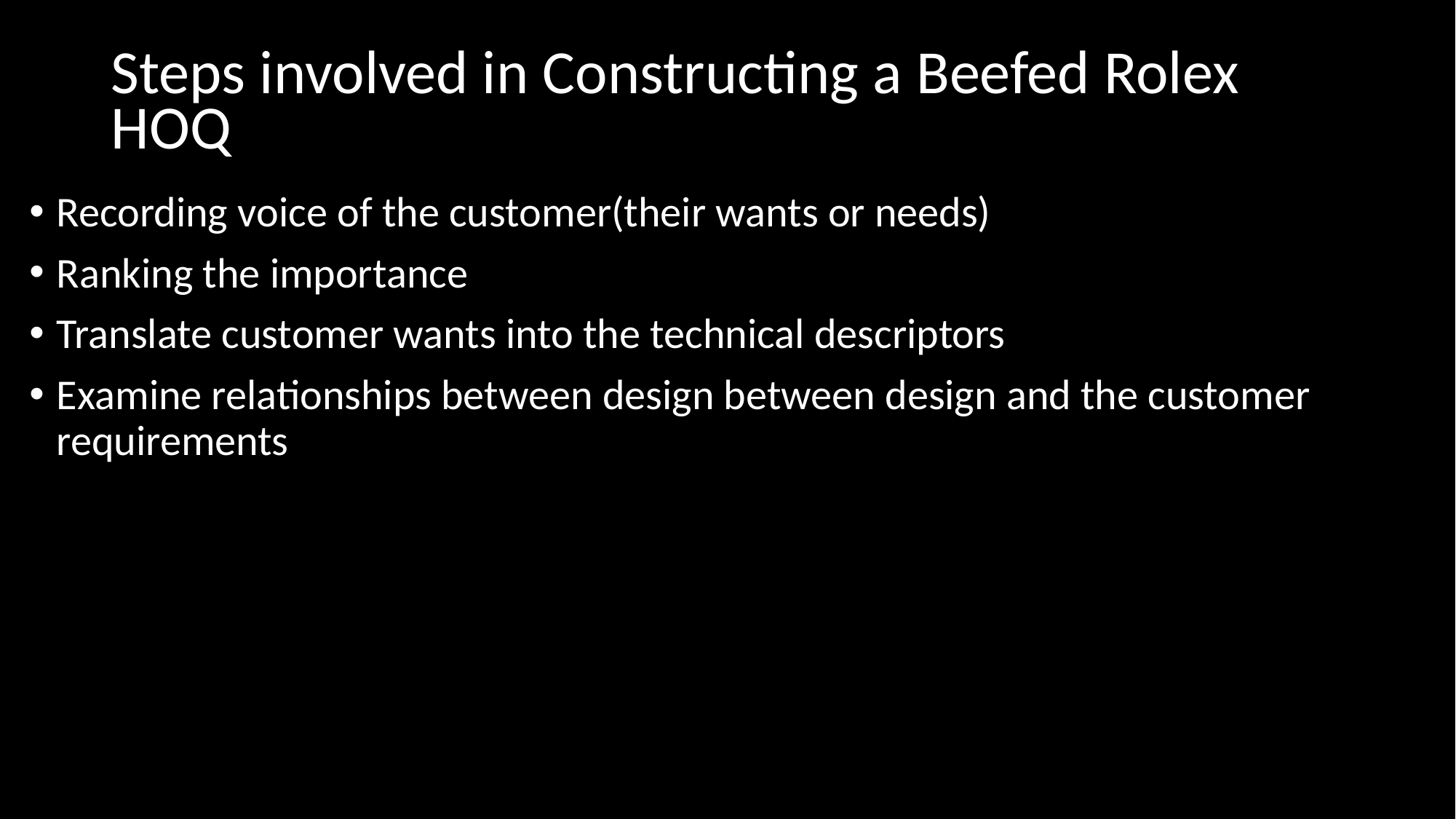

# Steps involved in Constructing a Beefed Rolex HOQ
Recording voice of the customer(their wants or needs)
Ranking the importance
Translate customer wants into the technical descriptors
Examine relationships between design between design and the customer requirements